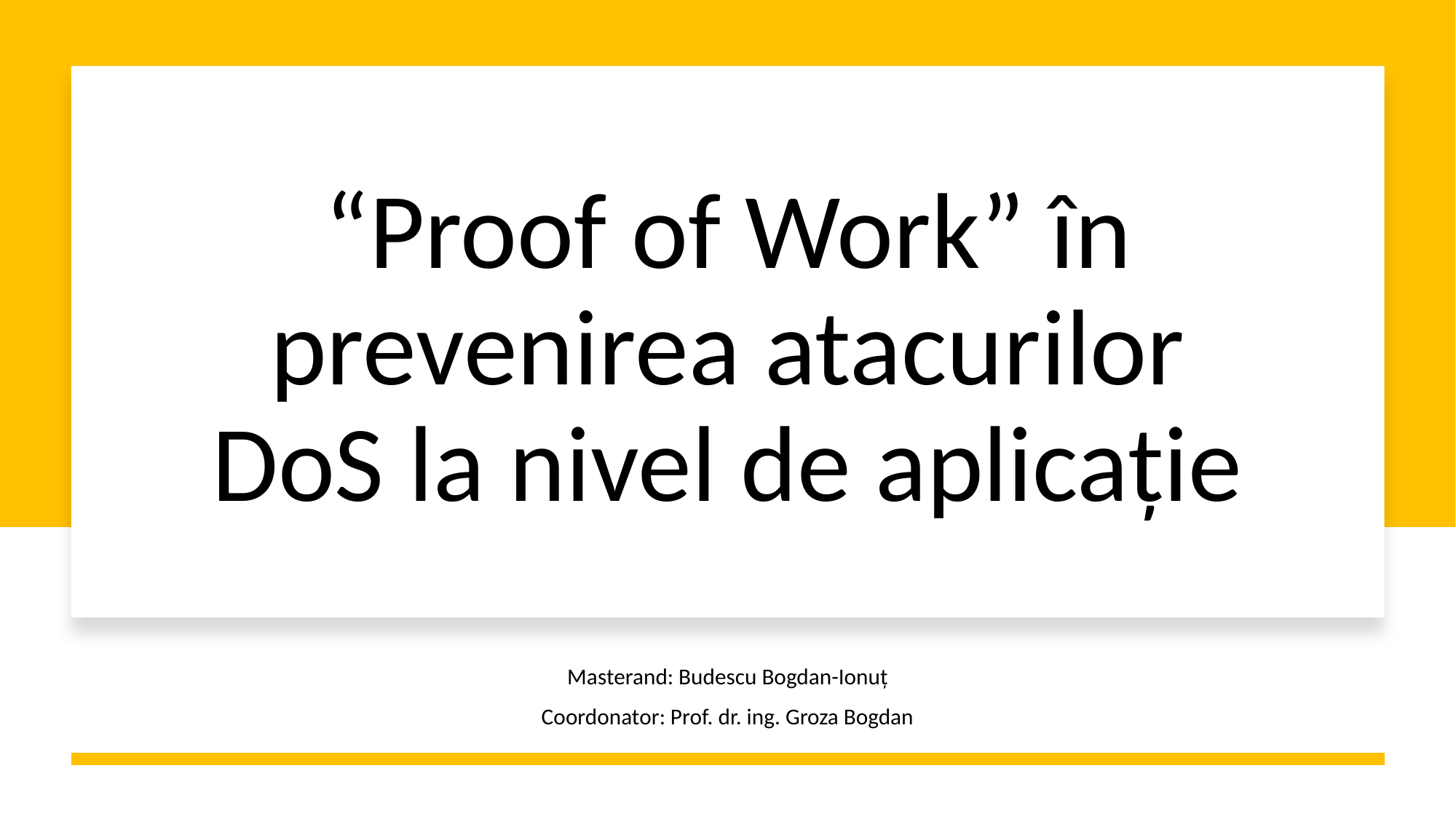

# “Proof of Work” în prevenirea atacurilor DoS la nivel de aplicație
Masterand: Budescu Bogdan-Ionuț
Coordonator: Prof. dr. ing. Groza Bogdan